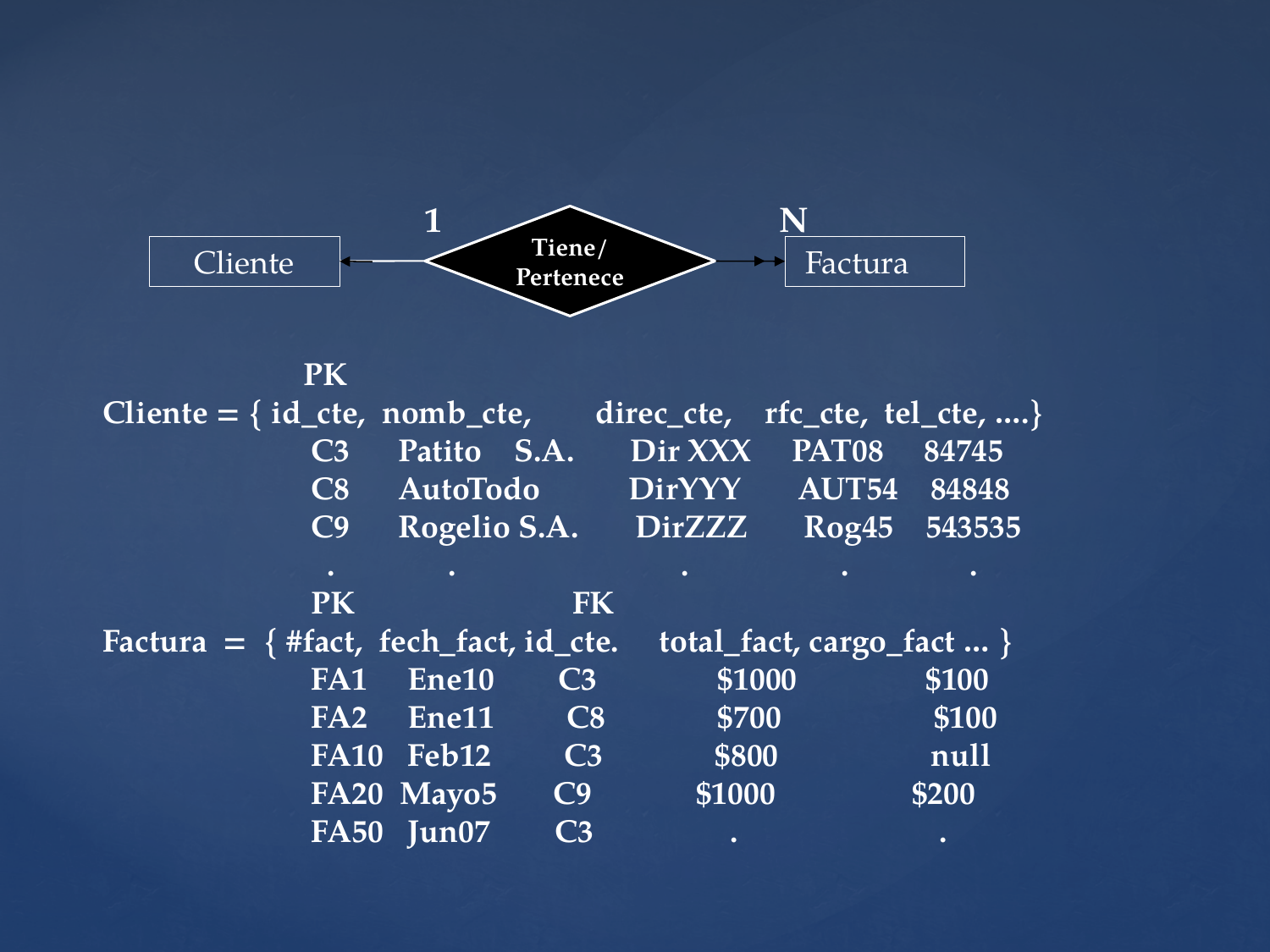

1                                      N

                         PK
Cliente = { id_cte,  nomb_cte,        direc_cte,    rfc_cte,  tel_cte, ….}
                          C3      Patito    S.A.       Dir XXX     PAT08     84745
                          C8      AutoTodo           DirYYY       AUT54    84848
                          C9      Rogelio S.A.       DirZZZ       Rog45    543535
                            .              .                            .                   .               .
                          PK                           FK
Factura  =  { #fact,  fech_fact, id_cte.     total_fact, cargo_fact … }
                          FA1     Ene10        C3               $1000                $100
                          FA2     Ene11         C8              $700                   $100
                          FA10   Feb12         C3              $800                   null
                          FA20  Mayo5       C9             $1000                 $200
                          FA50   Jun07        C3                 .                         .
Tiene/
Pertenece
    Cliente
 Factura